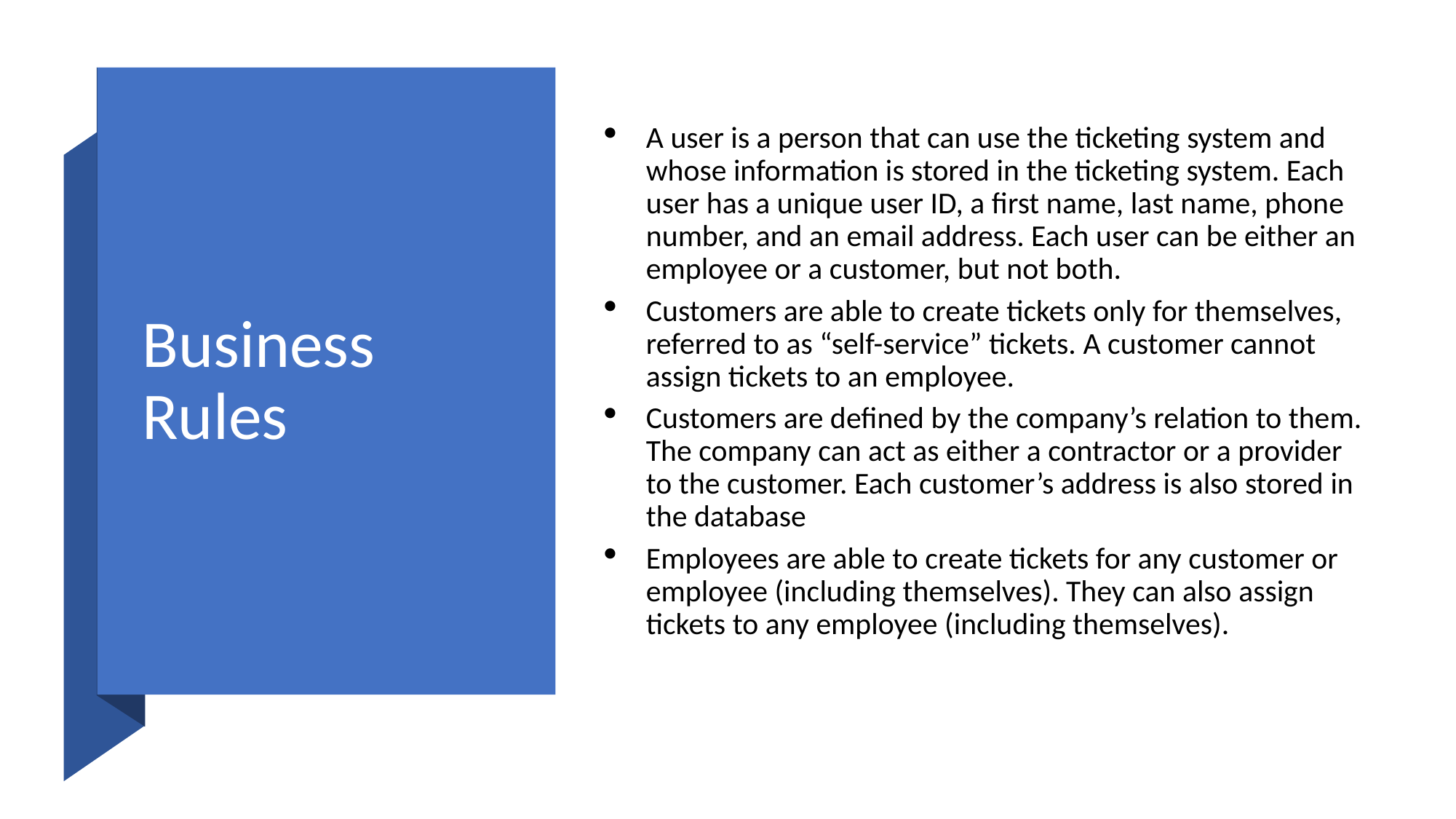

# Business Rules
A user is a person that can use the ticketing system and whose information is stored in the ticketing system. Each user has a unique user ID, a first name, last name, phone number, and an email address. Each user can be either an employee or a customer, but not both.
Customers are able to create tickets only for themselves, referred to as “self-service” tickets. A customer cannot assign tickets to an employee.
Customers are defined by the company’s relation to them. The company can act as either a contractor or a provider to the customer. Each customer’s address is also stored in the database
Employees are able to create tickets for any customer or employee (including themselves). They can also assign tickets to any employee (including themselves).